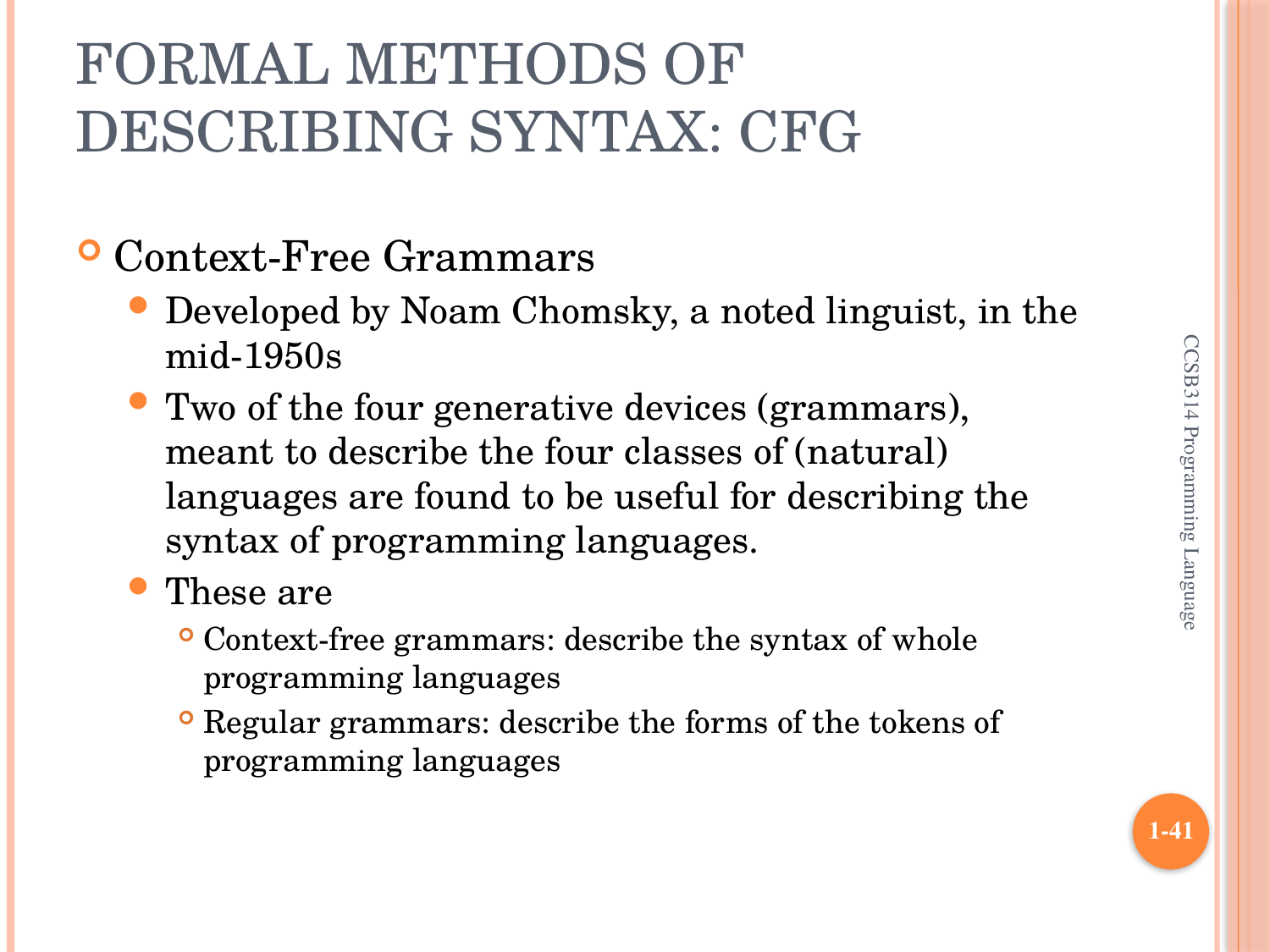

# Formal Methods of Describing Syntax: CFG
Context-Free Grammars
Developed by Noam Chomsky, a noted linguist, in the mid-1950s
Two of the four generative devices (grammars), meant to describe the four classes of (natural) languages are found to be useful for describing the syntax of programming languages.
These are
Context-free grammars: describe the syntax of whole programming languages
Regular grammars: describe the forms of the tokens of programming languages

CCSB314 Programming Language
1-41